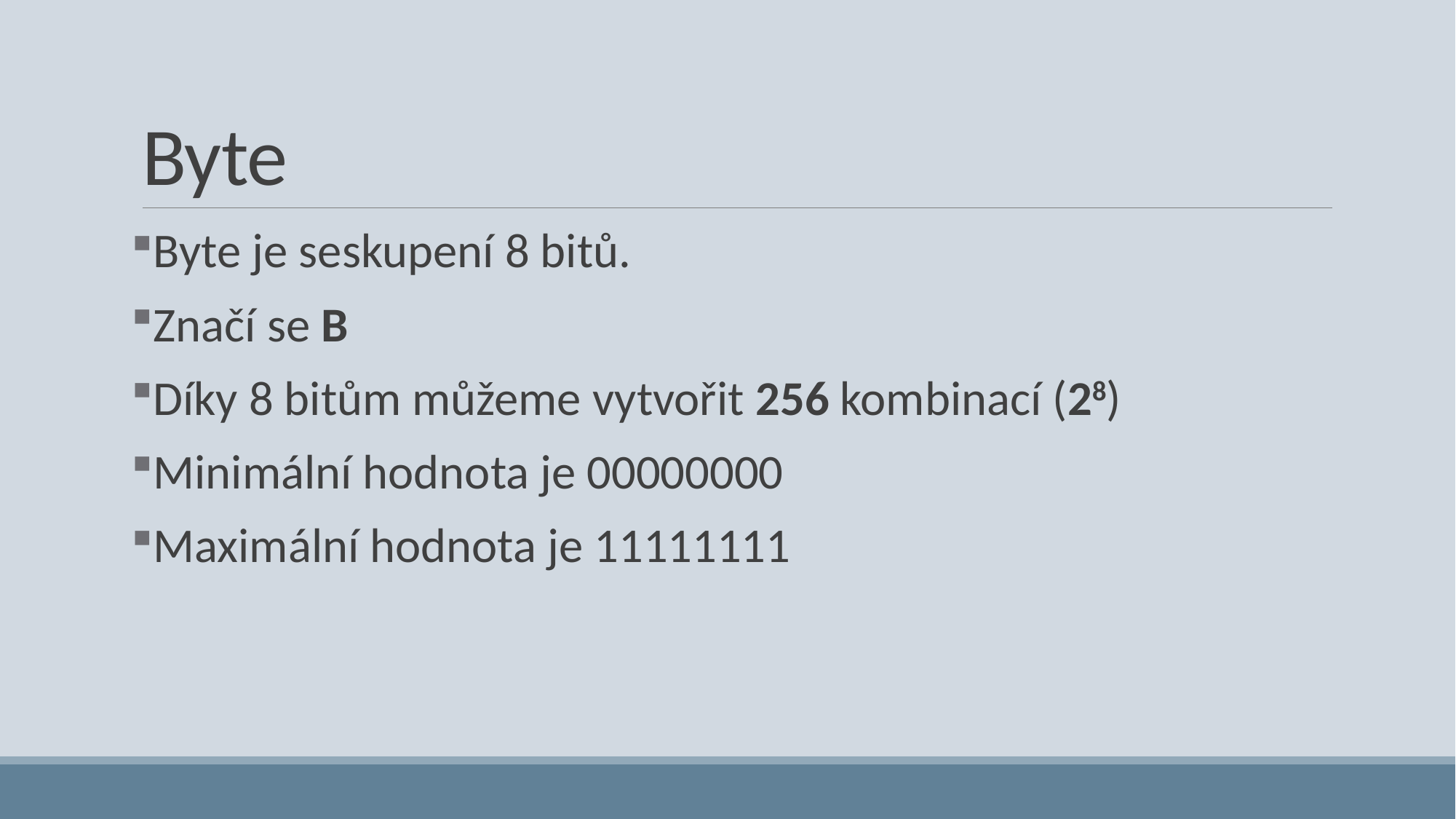

# Byte
Byte je seskupení 8 bitů.
Značí se B
Díky 8 bitům můžeme vytvořit 256 kombinací (28)
Minimální hodnota je 00000000
Maximální hodnota je 11111111